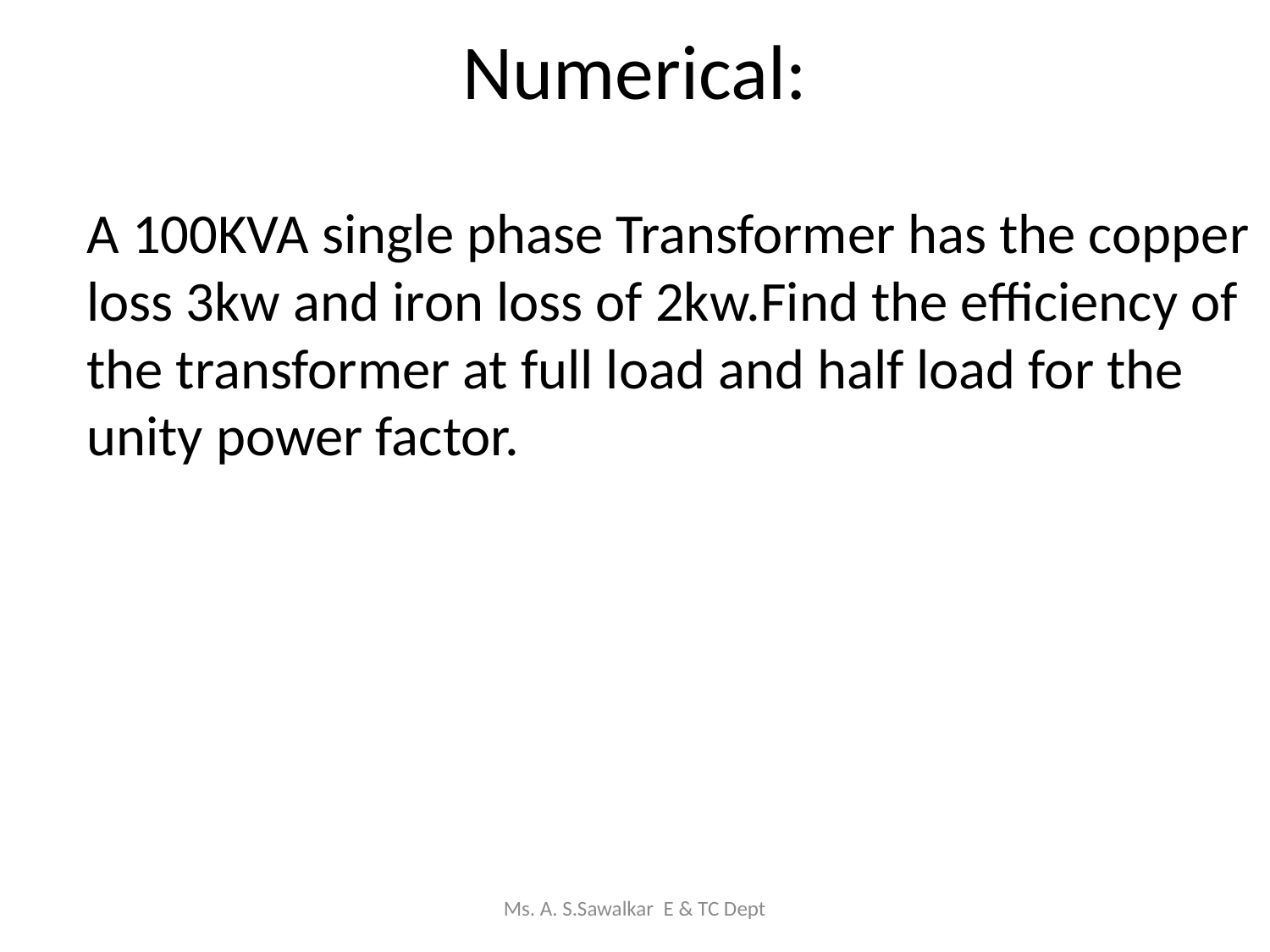

# Numerical:
A 100KVA single phase Transformer has the copper loss 3kw and iron loss of 2kw.Find the efficiency of the transformer at full load and half load for the unity power factor.
Ms. A. S.Sawalkar  E & TC Dept